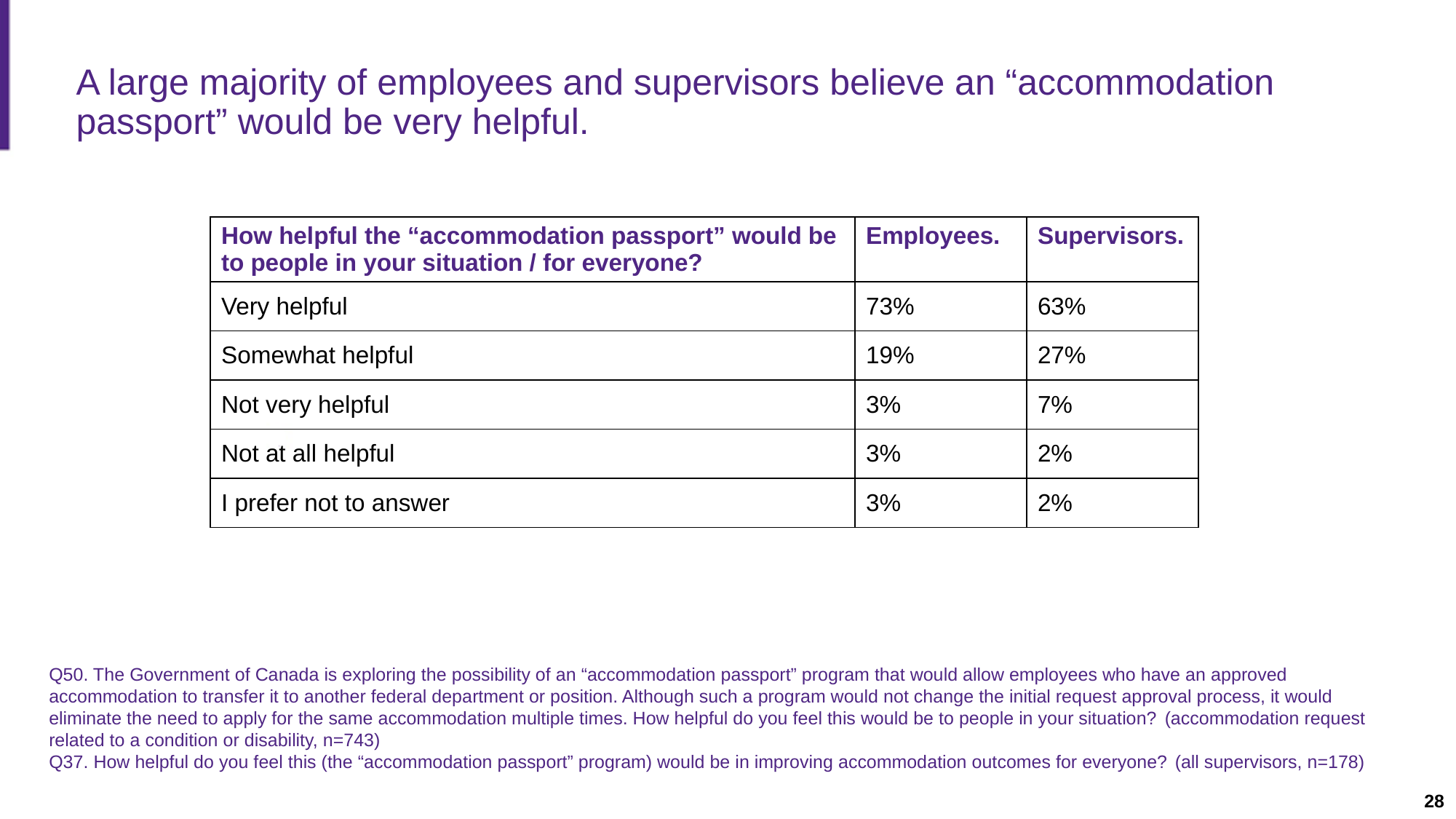

Slide description: A slide with one table showing how helpful employees and supervisors feel the accommodation passport would be.
# A large majority of employees and supervisors believe an “accommodation passport” would be very helpful.
| How helpful the “accommodation passport” would be to people in your situation / for everyone? | Employees. | Supervisors. |
| --- | --- | --- |
| Very helpful | 73% | 63% |
| Somewhat helpful | 19% | 27% |
| Not very helpful | 3% | 7% |
| Not at all helpful | 3% | 2% |
| I prefer not to answer | 3% | 2% |
Q50. The Government of Canada is exploring the possibility of an “accommodation passport” program that would allow employees who have an approved accommodation to transfer it to another federal department or position. Although such a program would not change the initial request approval process, it would eliminate the need to apply for the same accommodation multiple times. How helpful do you feel this would be to people in your situation? (accommodation request related to a condition or disability, n=743)
Q37. How helpful do you feel this (the “accommodation passport” program) would be in improving accommodation outcomes for everyone? (all supervisors, n=178)
28